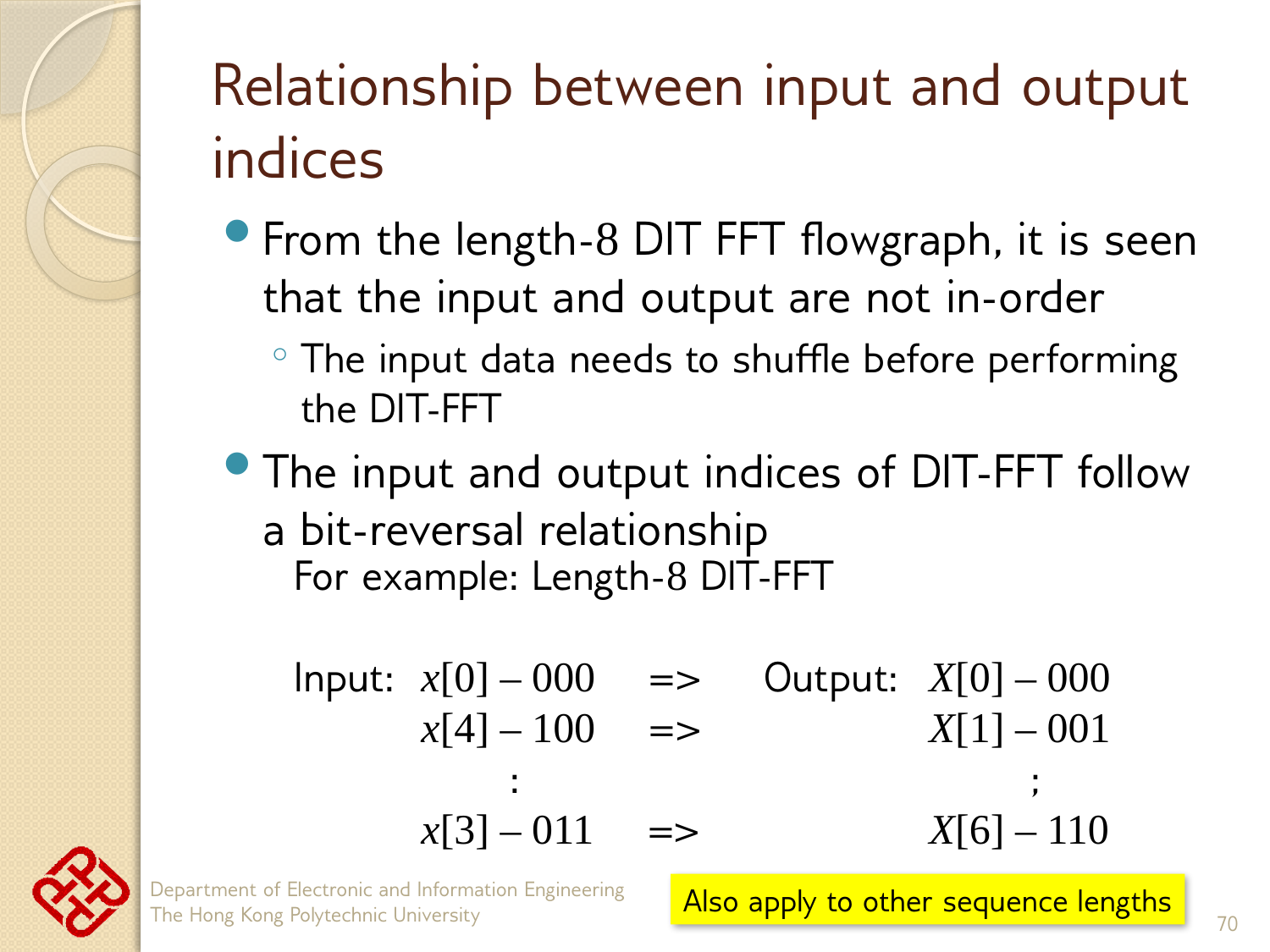

# Relationship between input and output indices
From the length-8 DIT FFT flowgraph, it is seen that the input and output are not in-order
The input data needs to shuffle before performing the DIT-FFT
The input and output indices of DIT-FFT follow a bit-reversal relationship
For example: Length-8 DIT-FFT

Input:	x[0] – 000     =>     Output:	X[0] – 000
	x[4] – 100     =>		X[1] – 001
	       :				        ;
	x[3] – 011     =>		X[6] – 110

Also apply to other sequence lengths
70